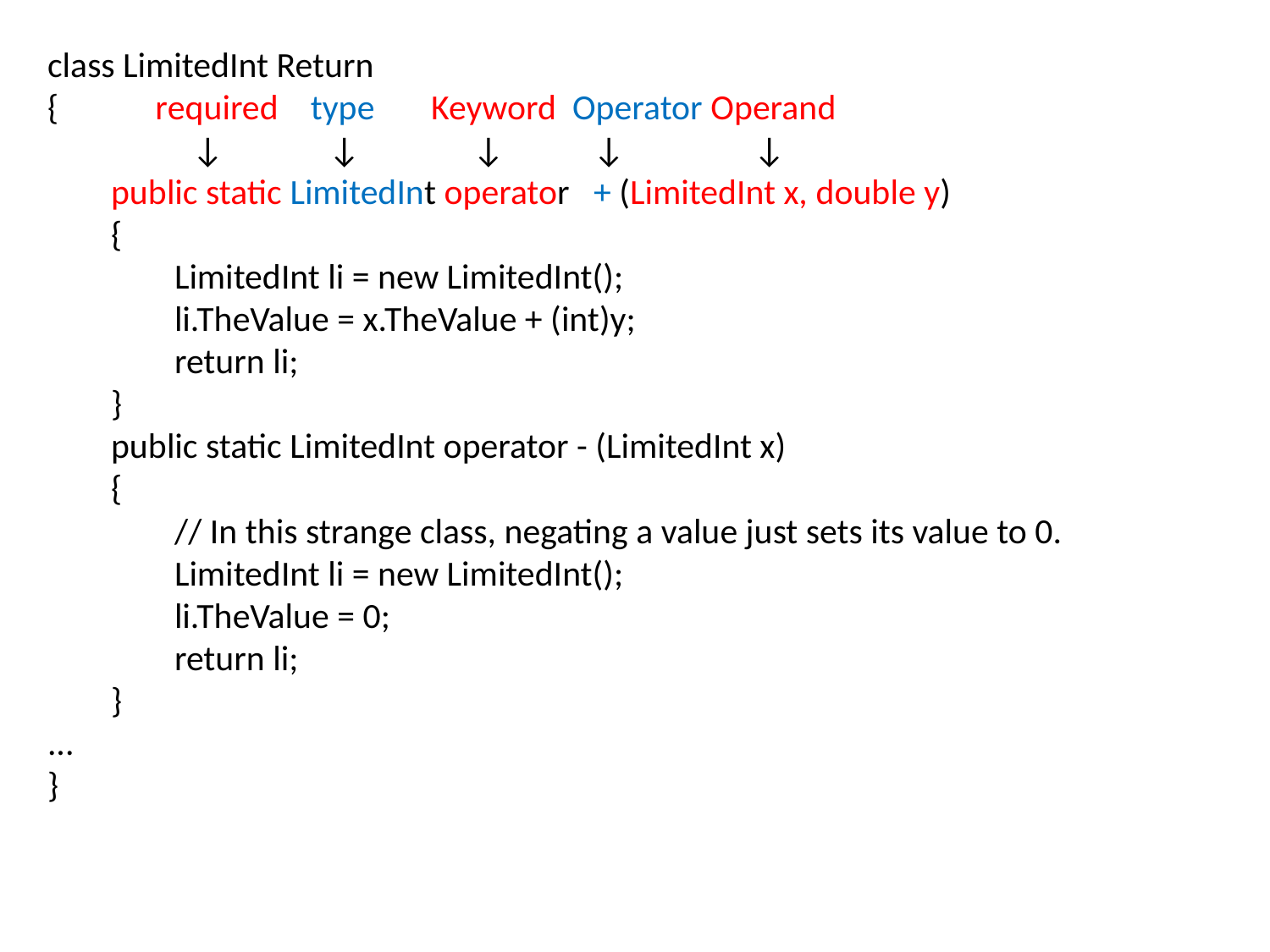

class LimitedInt Return
{            required    type       Keyword  Operator Operand
                  ↓             ↓              ↓           ↓                ↓
public static LimitedInt operator   + (LimitedInt x, double y)
{
LimitedInt li = new LimitedInt();
li.TheValue = x.TheValue + (int)y;
return li;
}
public static LimitedInt operator - (LimitedInt x)
{
// In this strange class, negating a value just sets its value to 0.
LimitedInt li = new LimitedInt();
li.TheValue = 0;
return li;
}
...
}